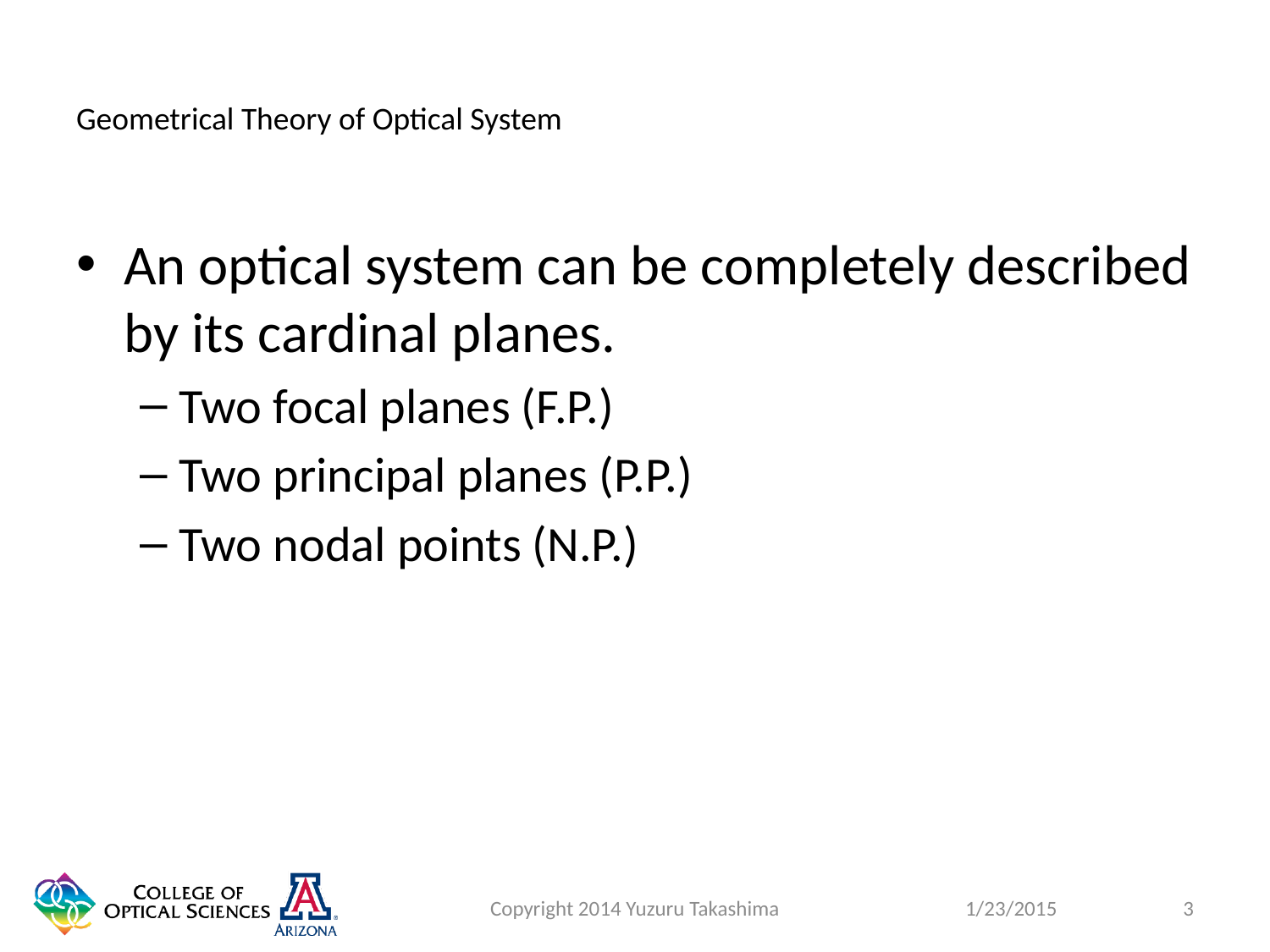

# Geometrical Theory of Optical System
An optical system can be completely described by its cardinal planes.
Two focal planes (F.P.)
Two principal planes (P.P.)
Two nodal points (N.P.)

Copyright 2014 Yuzuru Takashima
3
1/23/2015